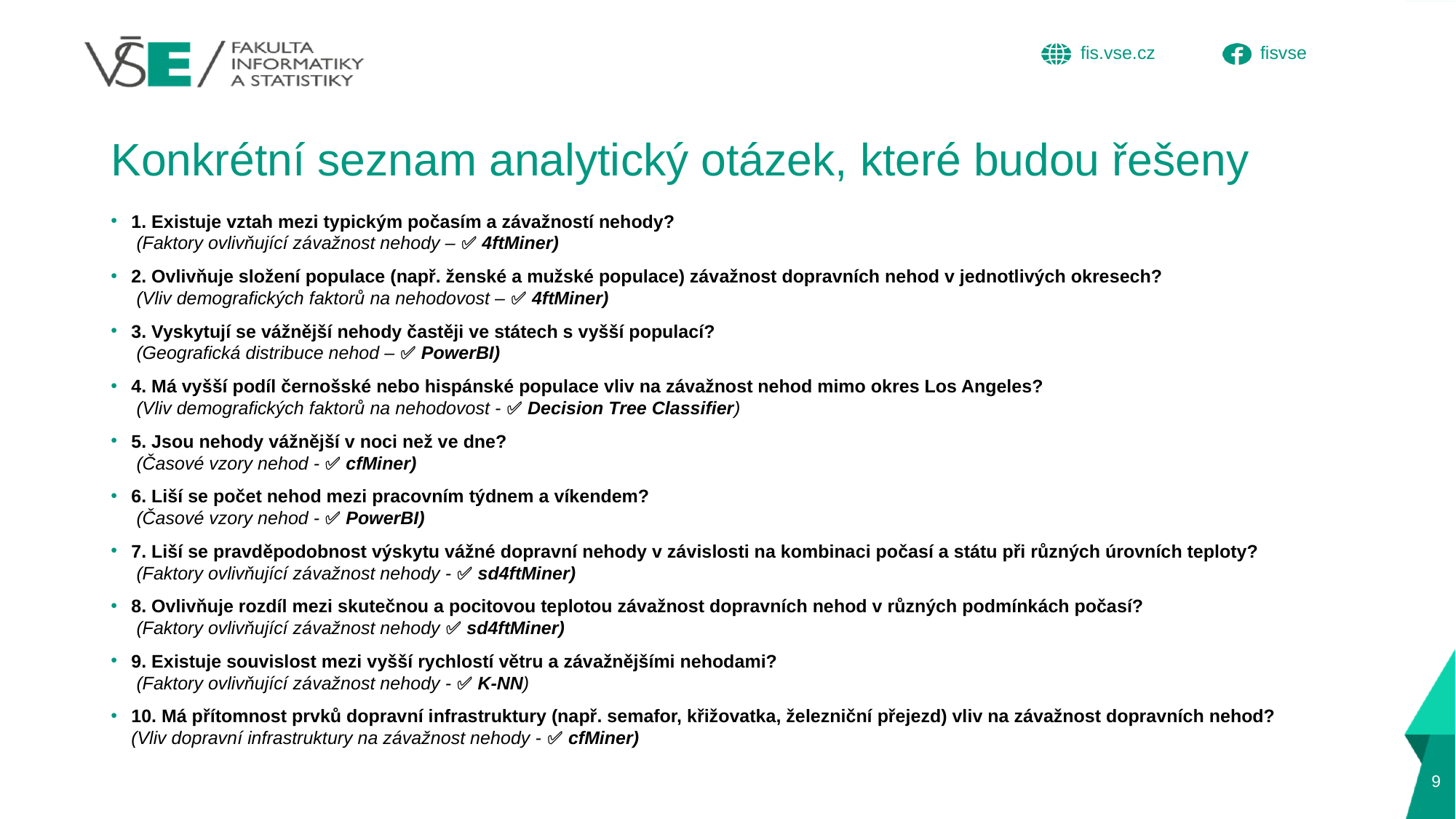

# Konkrétní seznam analytický otázek, které budou řešeny
1. Existuje vztah mezi typickým počasím a závažností nehody?
 (Faktory ovlivňující závažnost nehody – ✅ 4ftMiner)
2. Ovlivňuje složení populace (např. ženské a mužské populace) závažnost dopravních nehod v jednotlivých okresech?
 (Vliv demografických faktorů na nehodovost – ✅ 4ftMiner)
3. Vyskytují se vážnější nehody častěji ve státech s vyšší populací?
 (Geografická distribuce nehod – ✅ PowerBI)
4. Má vyšší podíl černošské nebo hispánské populace vliv na závažnost nehod mimo okres Los Angeles?
 (Vliv demografických faktorů na nehodovost - ✅ Decision Tree Classifier)
5. Jsou nehody vážnější v noci než ve dne?
 (Časové vzory nehod - ✅ cfMiner)
6. Liší se počet nehod mezi pracovním týdnem a víkendem?
 (Časové vzory nehod - ✅ PowerBI)
7. Liší se pravděpodobnost výskytu vážné dopravní nehody v závislosti na kombinaci počasí a státu při různých úrovních teploty?
 (Faktory ovlivňující závažnost nehody - ✅ sd4ftMiner)
8. Ovlivňuje rozdíl mezi skutečnou a pocitovou teplotou závažnost dopravních nehod v různých podmínkách počasí?
 (Faktory ovlivňující závažnost nehody ✅ sd4ftMiner)
9. Existuje souvislost mezi vyšší rychlostí větru a závažnějšími nehodami?
 (Faktory ovlivňující závažnost nehody - ✅ K-NN)
10. Má přítomnost prvků dopravní infrastruktury (např. semafor, křižovatka, železniční přejezd) vliv na závažnost dopravních nehod?  (Vliv dopravní infrastruktury na závažnost nehody - ✅ cfMiner)